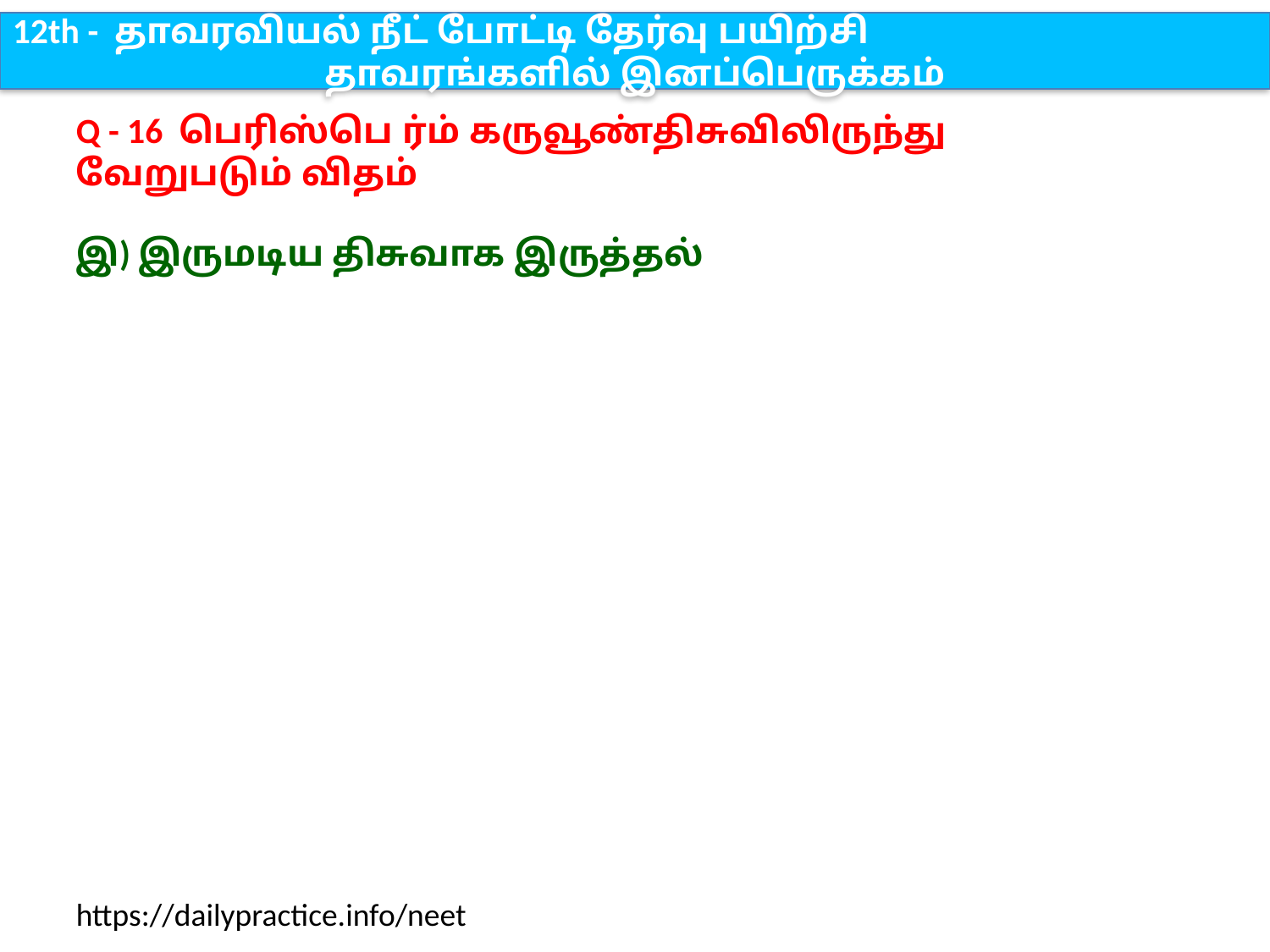

12th -  தாவரவியல் நீட் போட்டி தேர்வு பயிற்சி
தாவரங்களில் இனப்பெருக்கம்

Q - 16  பெரிஸ்பெ ர்ம் கருவூண்திசுவிலிருந்து வேறுபடும் விதம்

இ) இருமடிய திசுவாக இருத்தல்
https://dailypractice.info/neet